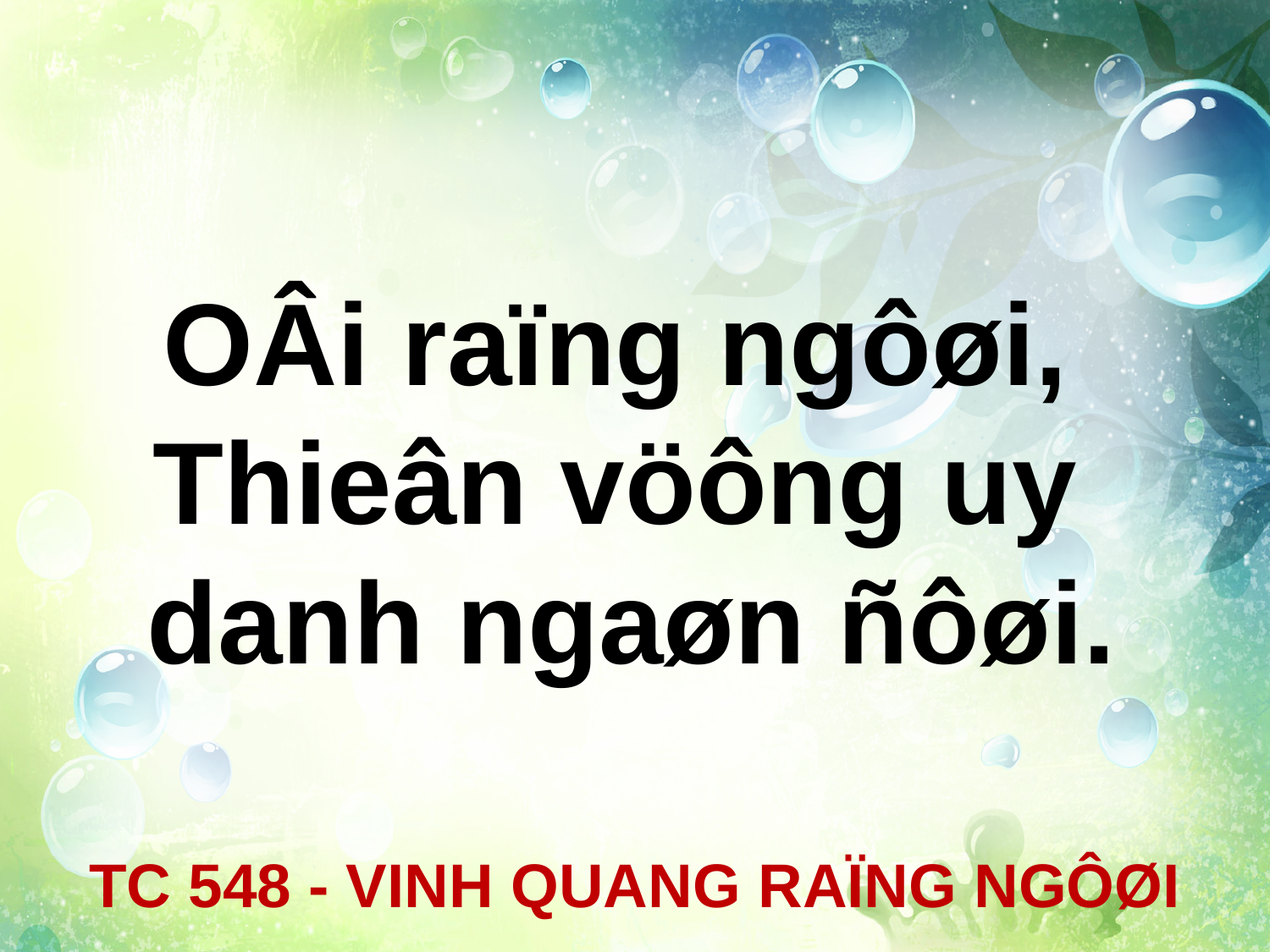

OÂi raïng ngôøi,
Thieân vöông uy
danh ngaøn ñôøi.
TC 548 - VINH QUANG RAÏNG NGÔØI